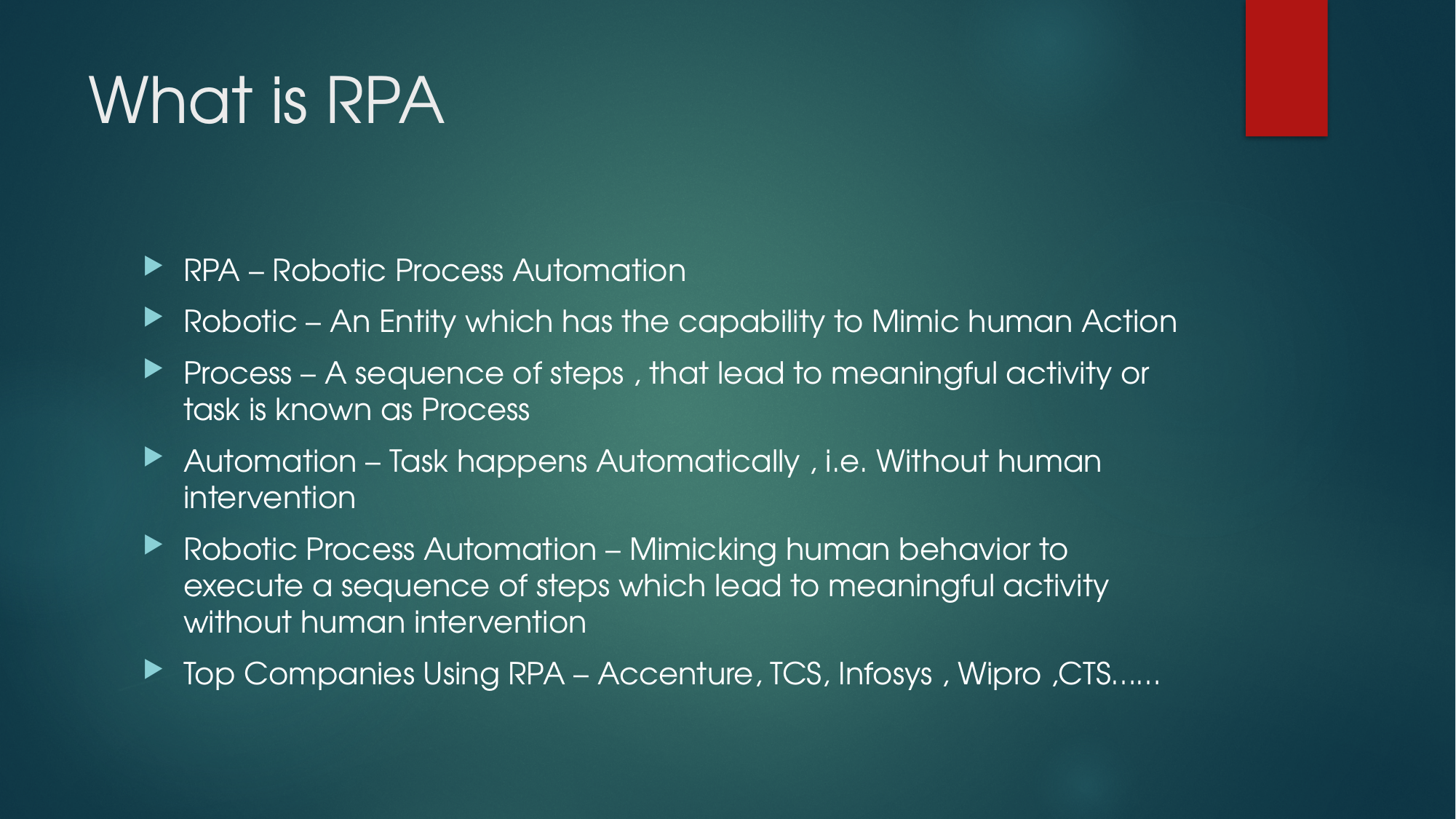

# What is RPA
RPA – Robotic Process Automation
Robotic – An Entity which has the capability to Mimic human Action
Process – A sequence of steps , that lead to meaningful activity or task is known as Process
Automation – Task happens Automatically , i.e. Without human intervention
Robotic Process Automation – Mimicking human behavior to execute a sequence of steps which lead to meaningful activity without human intervention
Top Companies Using RPA – Accenture, TCS, Infosys , Wipro ,CTS……